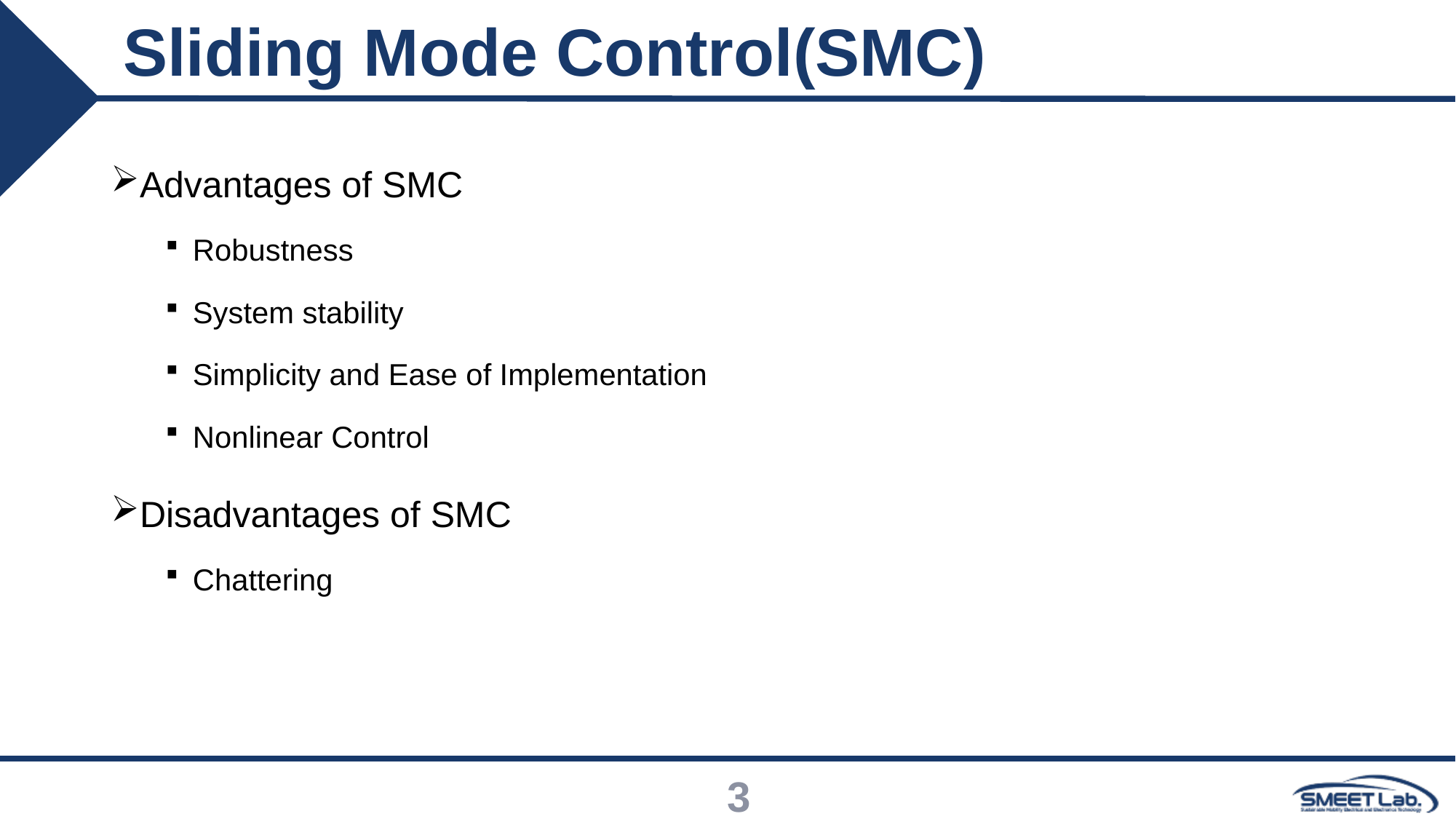

# Sliding Mode Control(SMC)
Advantages of SMC
Robustness
System stability
Simplicity and Ease of Implementation
Nonlinear Control
Disadvantages of SMC
Chattering
3